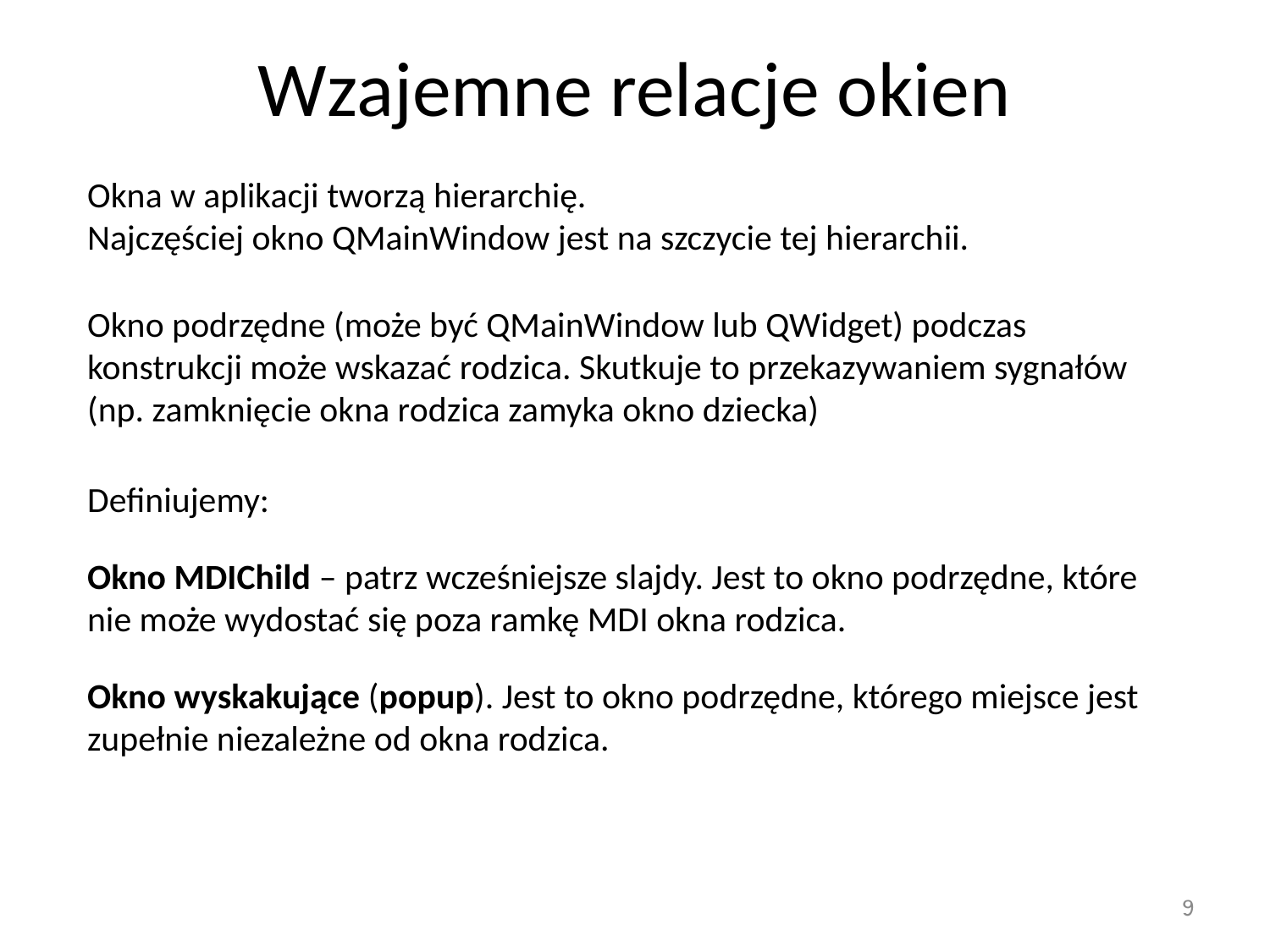

# Wzajemne relacje okien
Okna w aplikacji tworzą hierarchię.
Najczęściej okno QMainWindow jest na szczycie tej hierarchii.
Okno podrzędne (może być QMainWindow lub QWidget) podczas konstrukcji może wskazać rodzica. Skutkuje to przekazywaniem sygnałów (np. zamknięcie okna rodzica zamyka okno dziecka)
Definiujemy:
Okno MDIChild – patrz wcześniejsze slajdy. Jest to okno podrzędne, które nie może wydostać się poza ramkę MDI okna rodzica.
Okno wyskakujące (popup). Jest to okno podrzędne, którego miejsce jest zupełnie niezależne od okna rodzica.
9